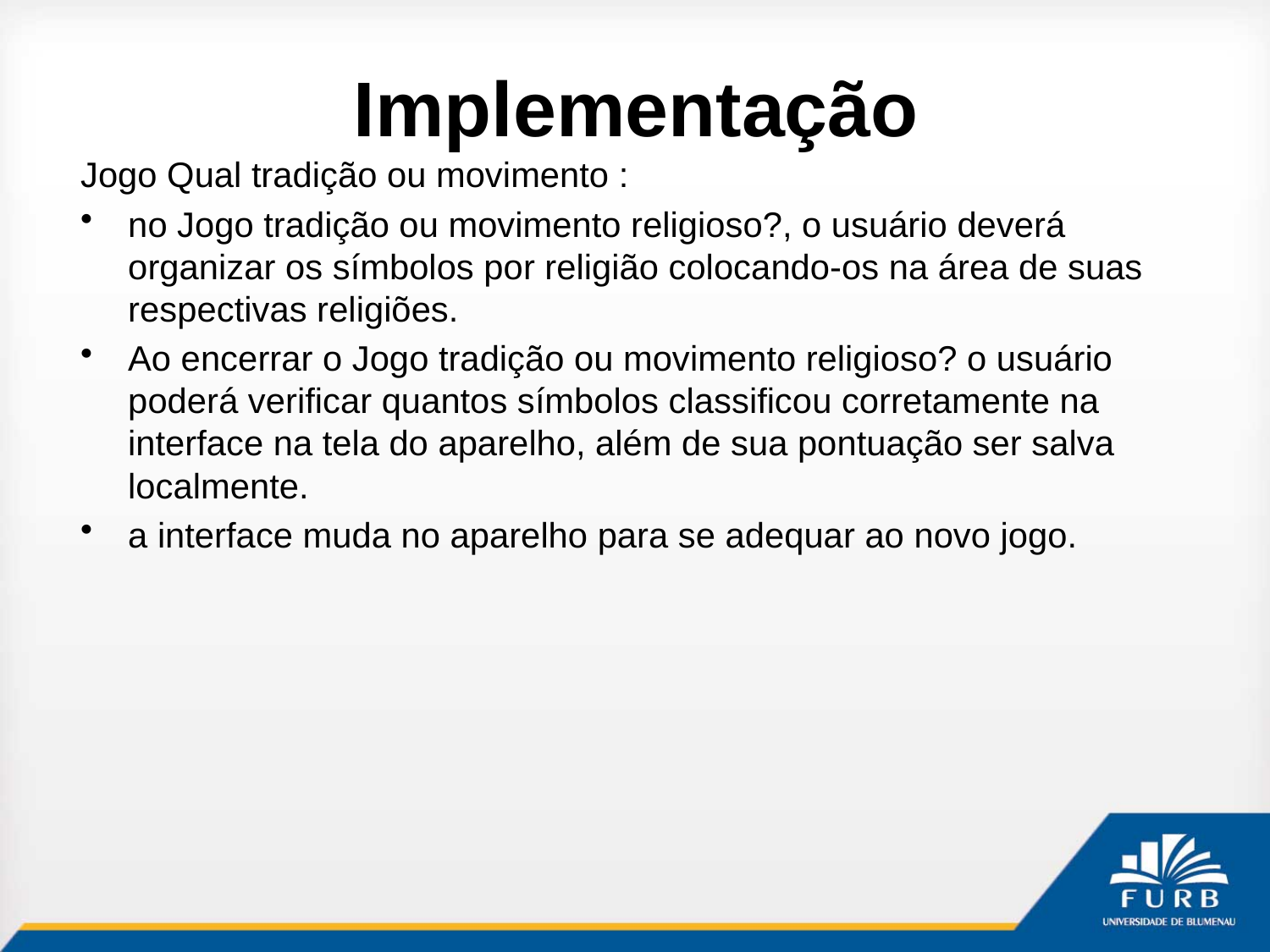

# Implementação
Jogo Qual tradição ou movimento :
no Jogo tradição ou movimento religioso?, o usuário deverá organizar os símbolos por religião colocando-os na área de suas respectivas religiões.
Ao encerrar o Jogo tradição ou movimento religioso? o usuário poderá verificar quantos símbolos classificou corretamente na interface na tela do aparelho, além de sua pontuação ser salva localmente.
a interface muda no aparelho para se adequar ao novo jogo.